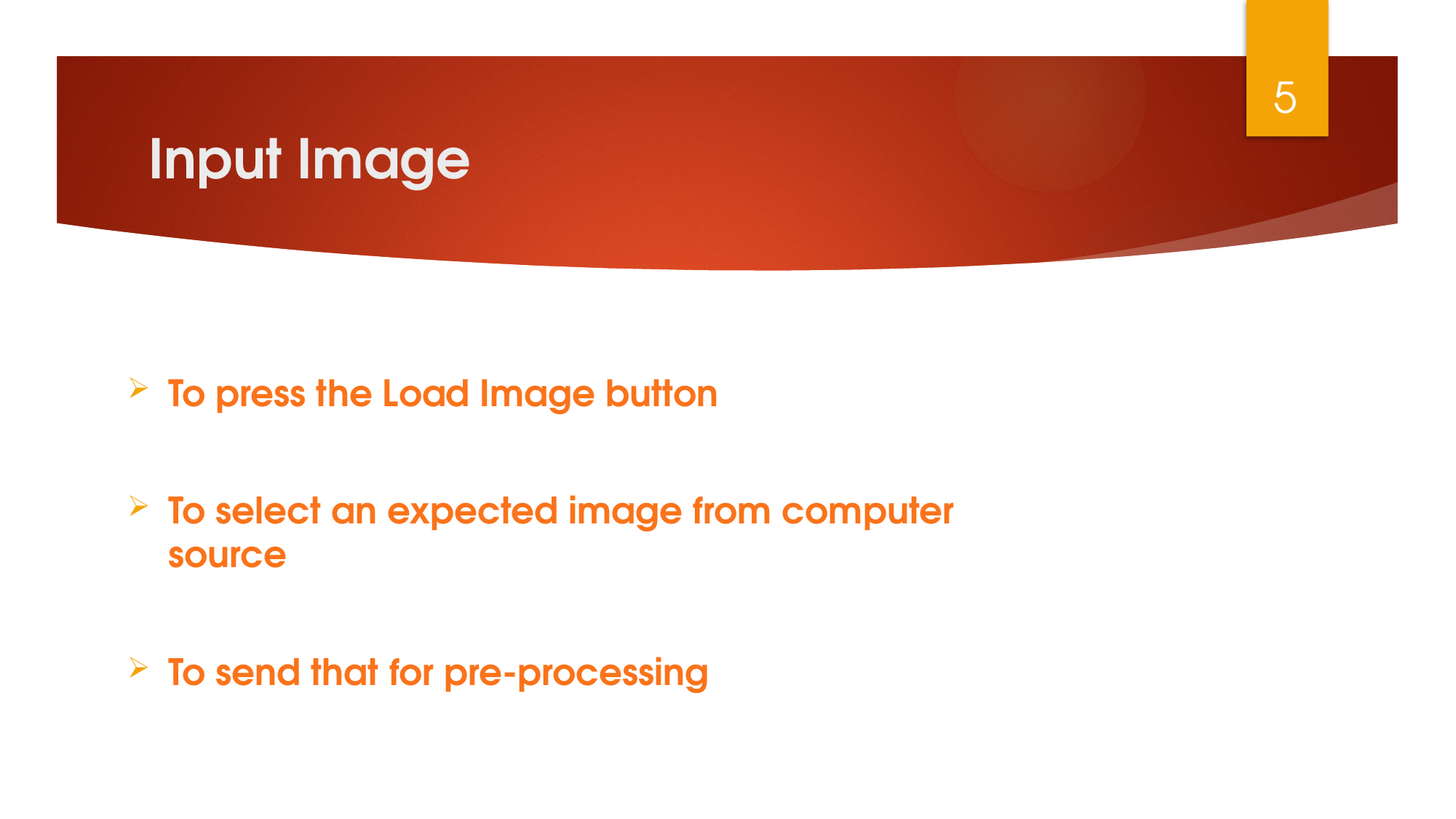

5
# Input Image
To press the Load Image button

To select an expected image from computer source

To send that for pre-processing